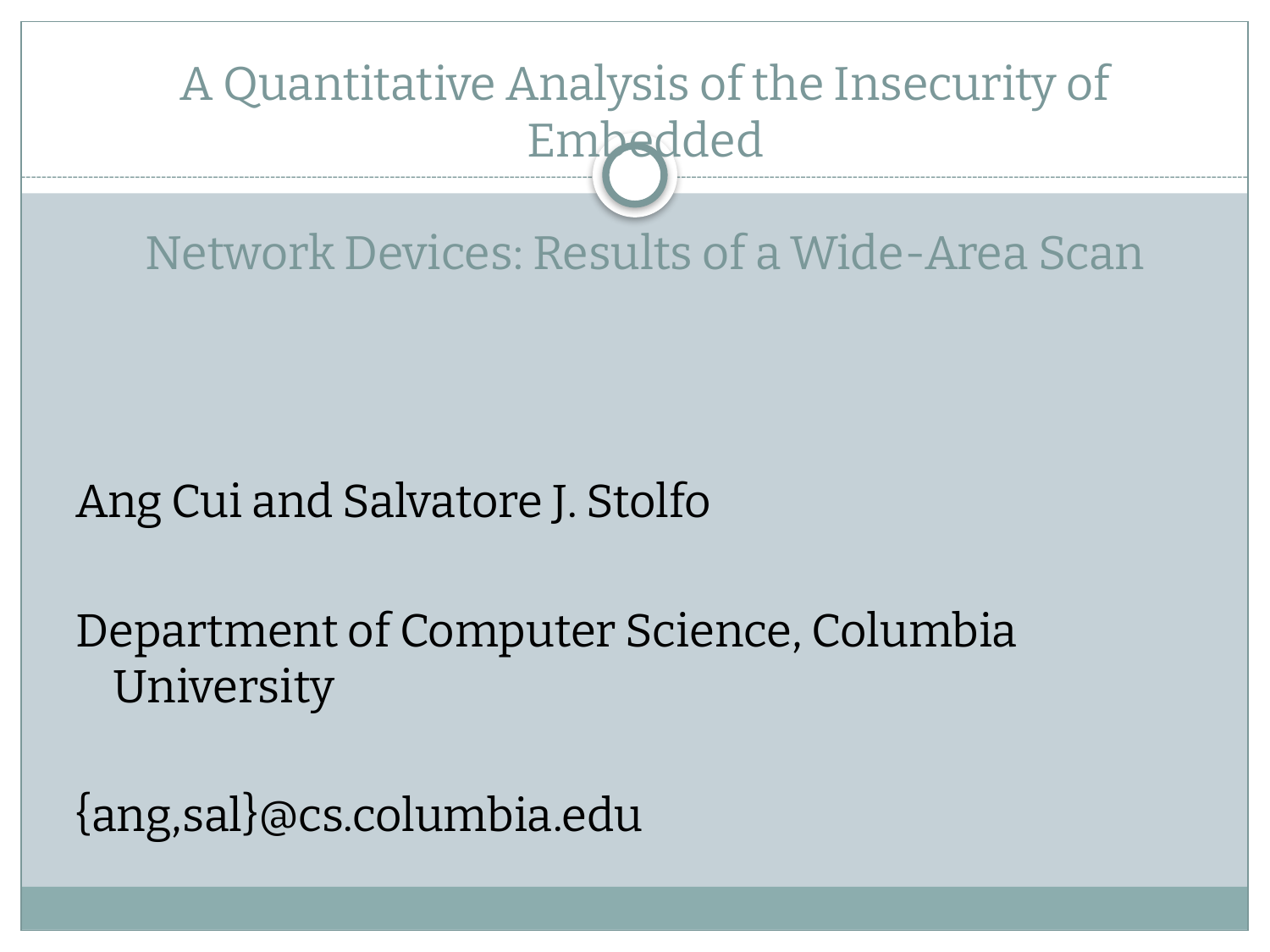

# A Quantitative Analysis of the Insecurity of Embedded Network Devices: Results of a Wide-Area Scan
Ang Cui and Salvatore J. Stolfo

Department of Computer Science, Columbia University

{ang,sal}@cs.columbia.edu